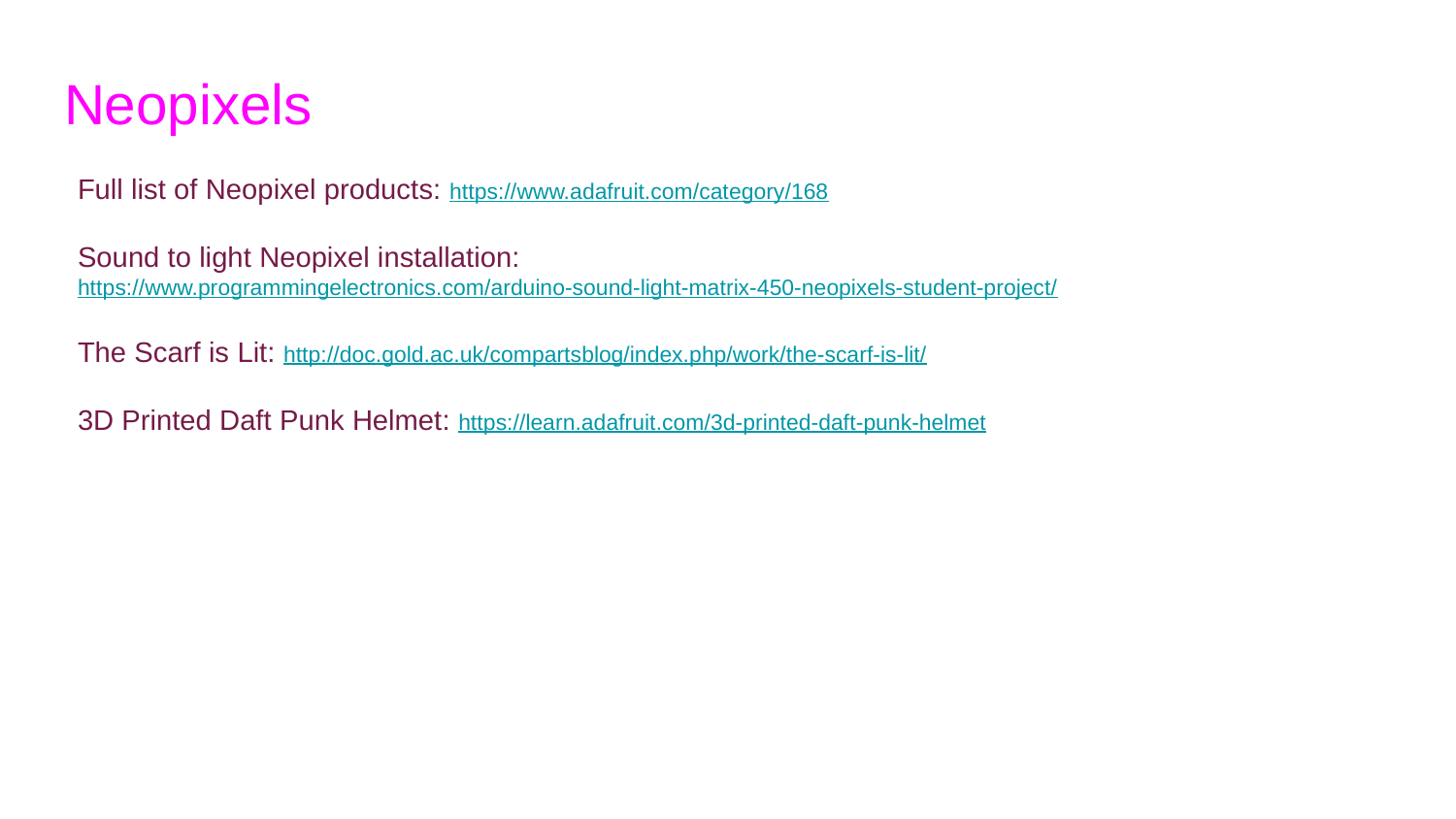

Neopixels
Full list of Neopixel products: https://www.adafruit.com/category/168

Sound to light Neopixel installation: https://www.programmingelectronics.com/arduino-sound-light-matrix-450-neopixels-student-project/

The Scarf is Lit: http://doc.gold.ac.uk/compartsblog/index.php/work/the-scarf-is-lit/

3D Printed Daft Punk Helmet: https://learn.adafruit.com/3d-printed-daft-punk-helmet